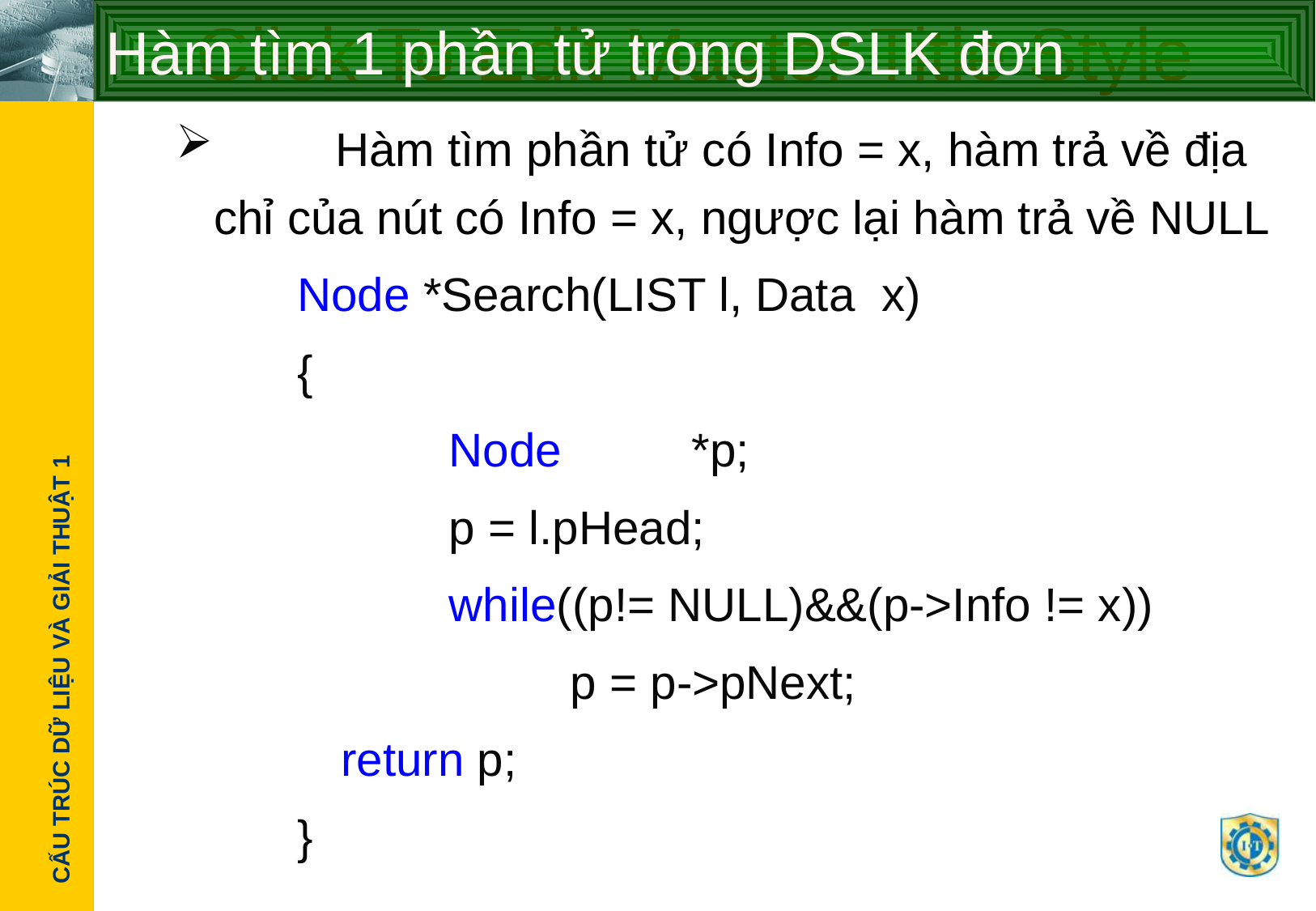

# Hàm tìm 1 phần tử trong DSLK đơn
	Hàm tìm phần tử có Info = x, hàm trả về địa chỉ của nút có Info = x, ngược lại hàm trả về NULL
Node *Search(LIST l, Data  x)
{
		Node		*p;
		p = l.pHead;
		while((p!= NULL)&&(p->Info != x))
			p = p->pNext;
	 return p;
}